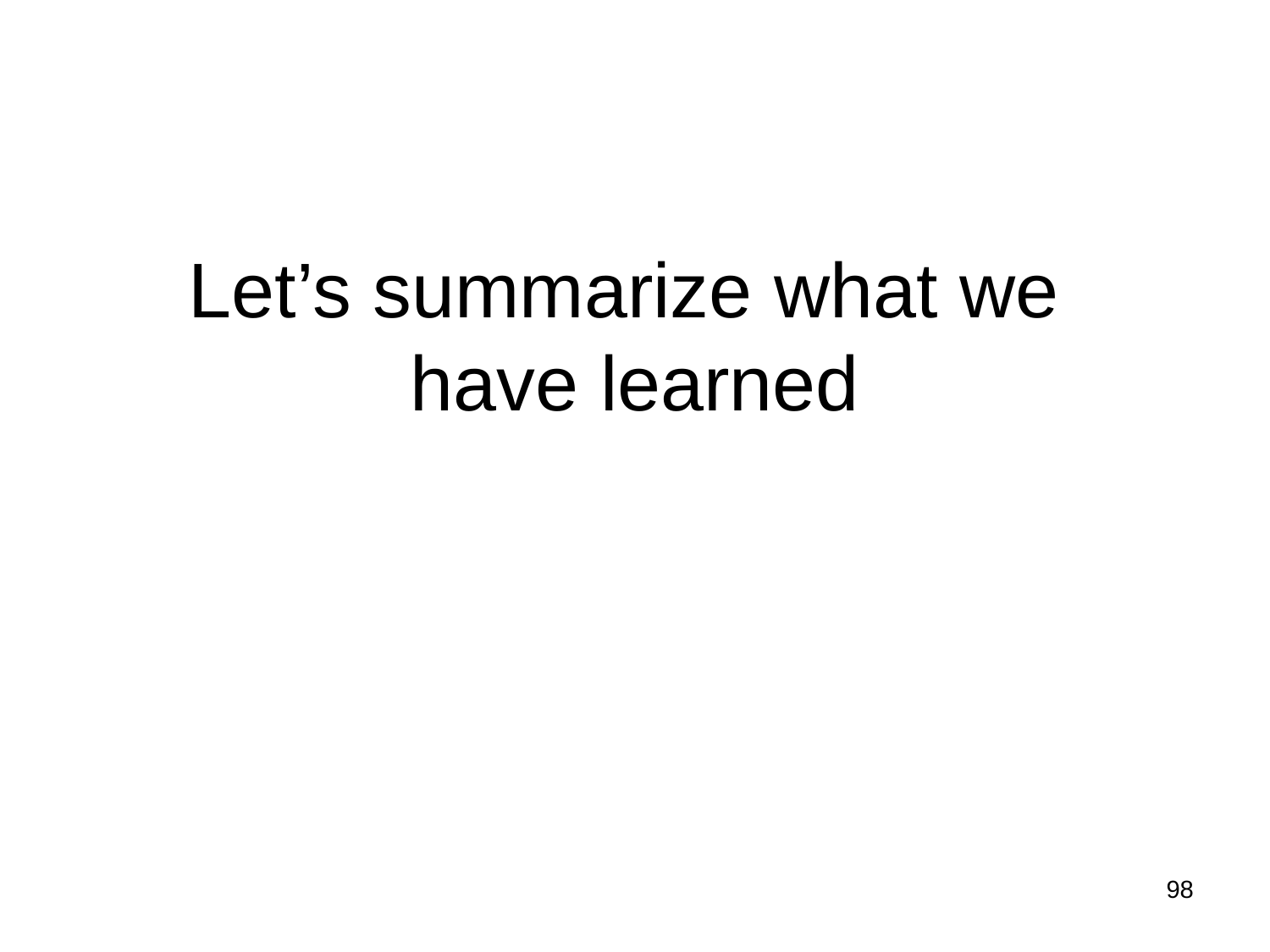

# Let’s summarize what we have learned
98